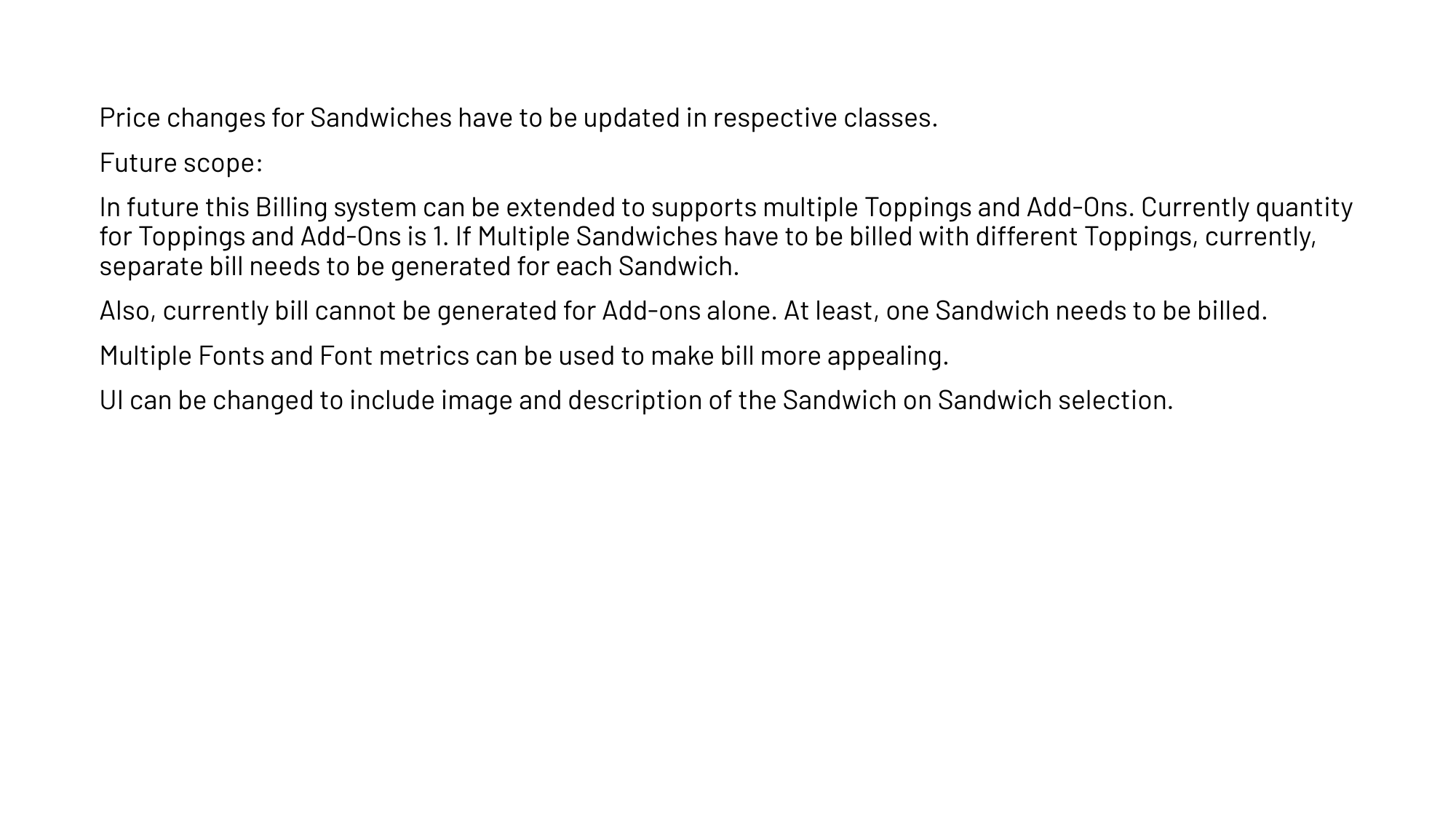

Price changes for Sandwiches have to be updated in respective classes.
Future scope:
In future this Billing system can be extended to supports multiple Toppings and Add-Ons. Currently quantity for Toppings and Add-Ons is 1. If Multiple Sandwiches have to be billed with different Toppings, currently, separate bill needs to be generated for each Sandwich.
Also, currently bill cannot be generated for Add-ons alone. At least, one Sandwich needs to be billed.
Multiple Fonts and Font metrics can be used to make bill more appealing.
UI can be changed to include image and description of the Sandwich on Sandwich selection.